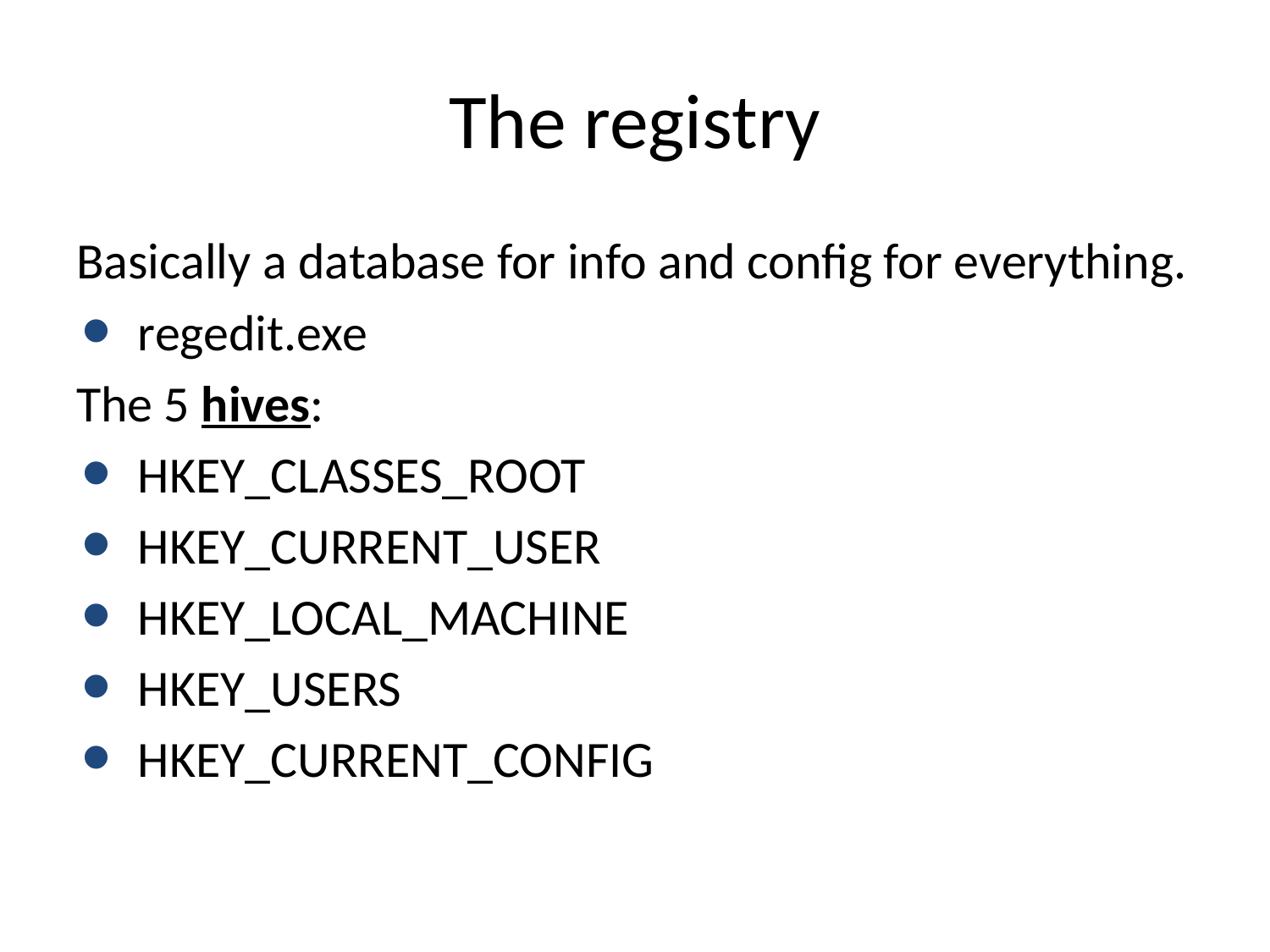

# The registry
Basically a database for info and config for everything.
regedit.exe
The 5 hives:
HKEY_CLASSES_ROOT
HKEY_CURRENT_USER
HKEY_LOCAL_MACHINE
HKEY_USERS
HKEY_CURRENT_CONFIG